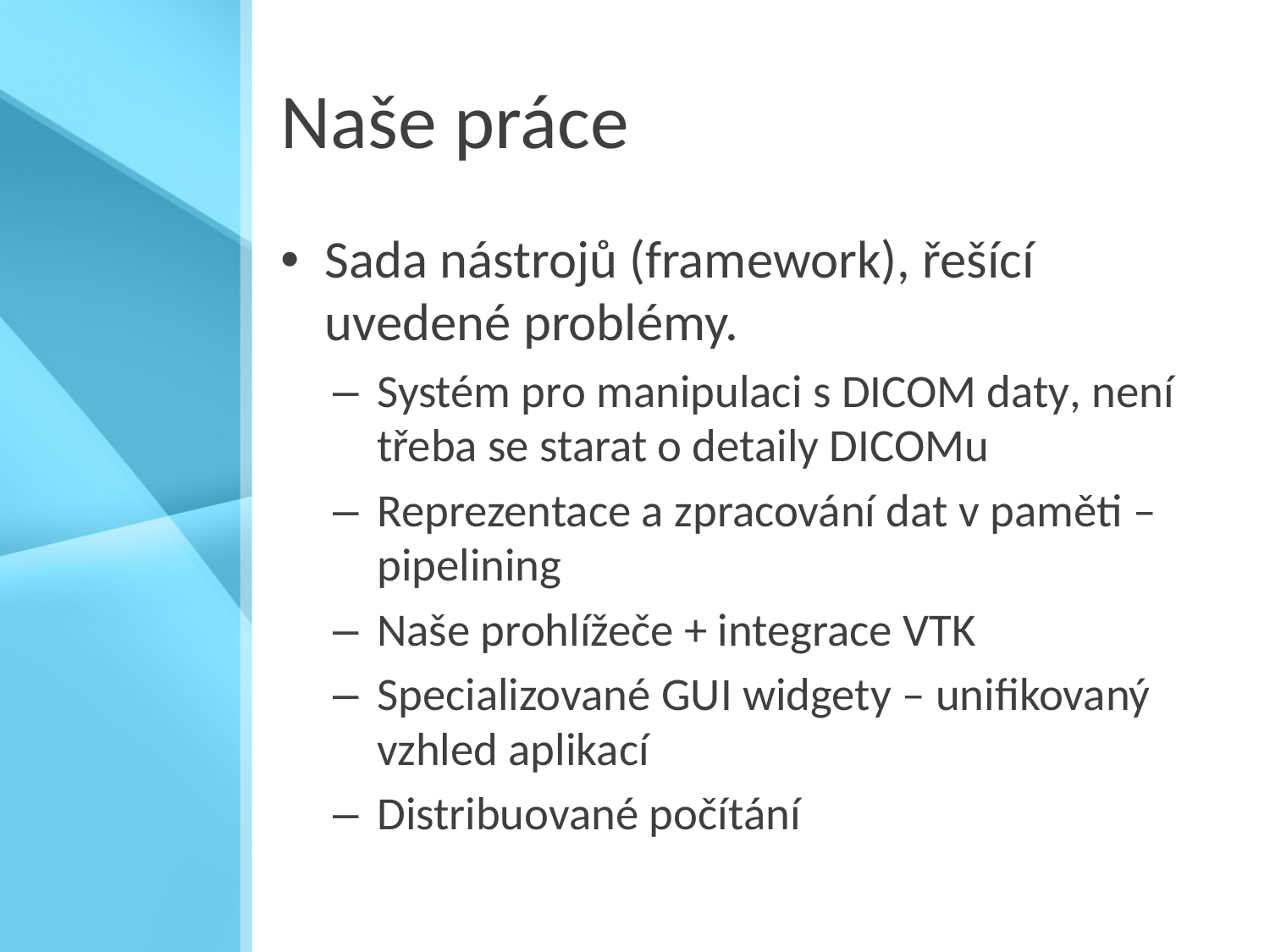

# Naše práce
Sada nástrojů (framework), řešící uvedené problémy.
Systém pro manipulaci s DICOM daty, není třeba se starat o detaily DICOMu
Reprezentace a zpracování dat v paměti – pipelining
Naše prohlížeče + integrace VTK
Specializované GUI widgety – unifikovaný vzhled aplikací
Distribuované počítání